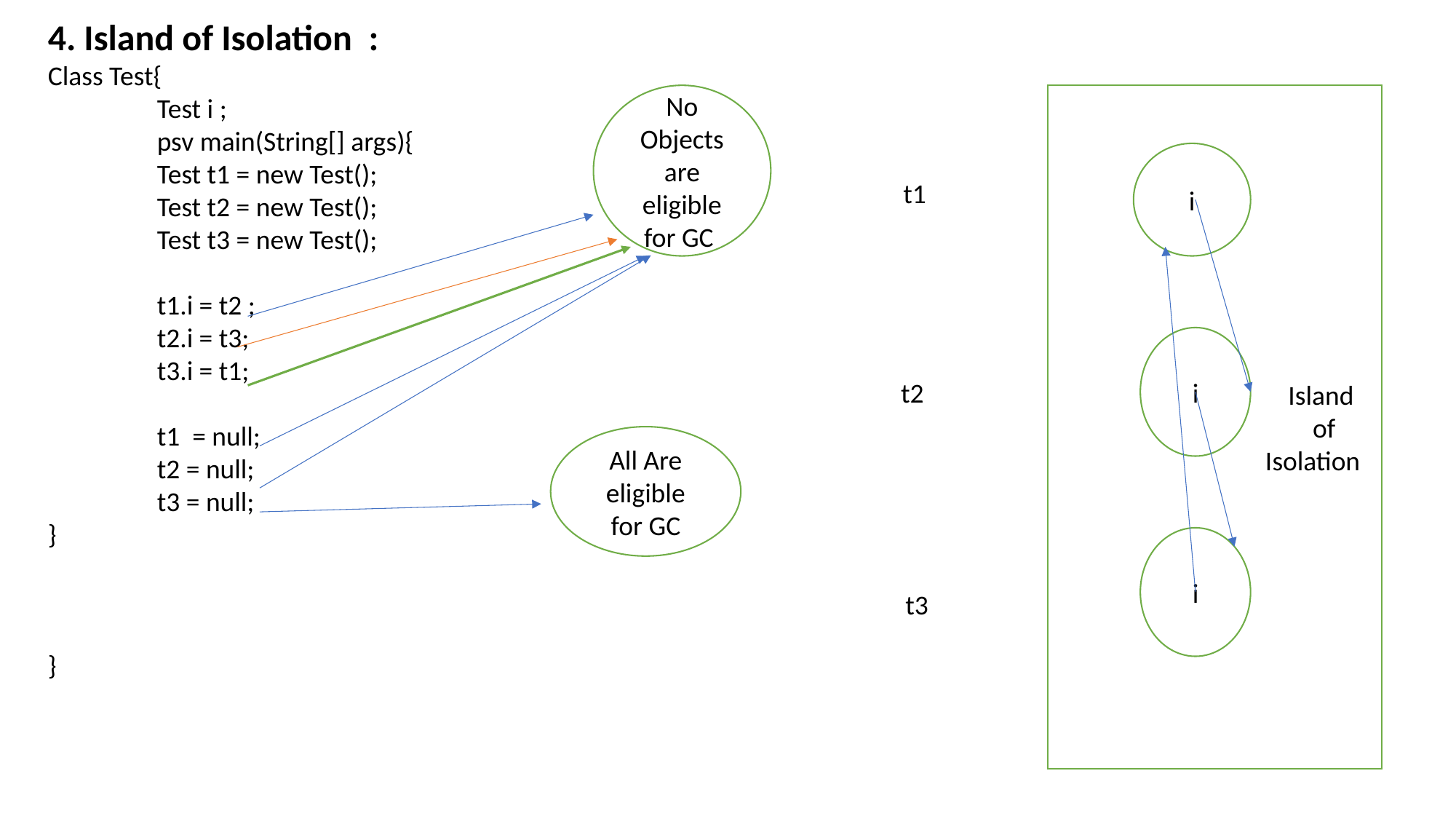

4. Island of Isolation  :
Class Test{
	Test i ;
	psv main(String[] args){
	Test t1 = new Test();
	Test t2 = new Test();
	Test t3 = new Test();

	t1.i = t2 ;
	t2.i = t3;
	t3.i = t1;

	t1  = null;
	t2 = null;
	t3 = null;
}

}
No Objects are eligible for GC
         		Island
		of
	              Isolation
i
t1
i
t2
All Are eligible for GC
i
t3